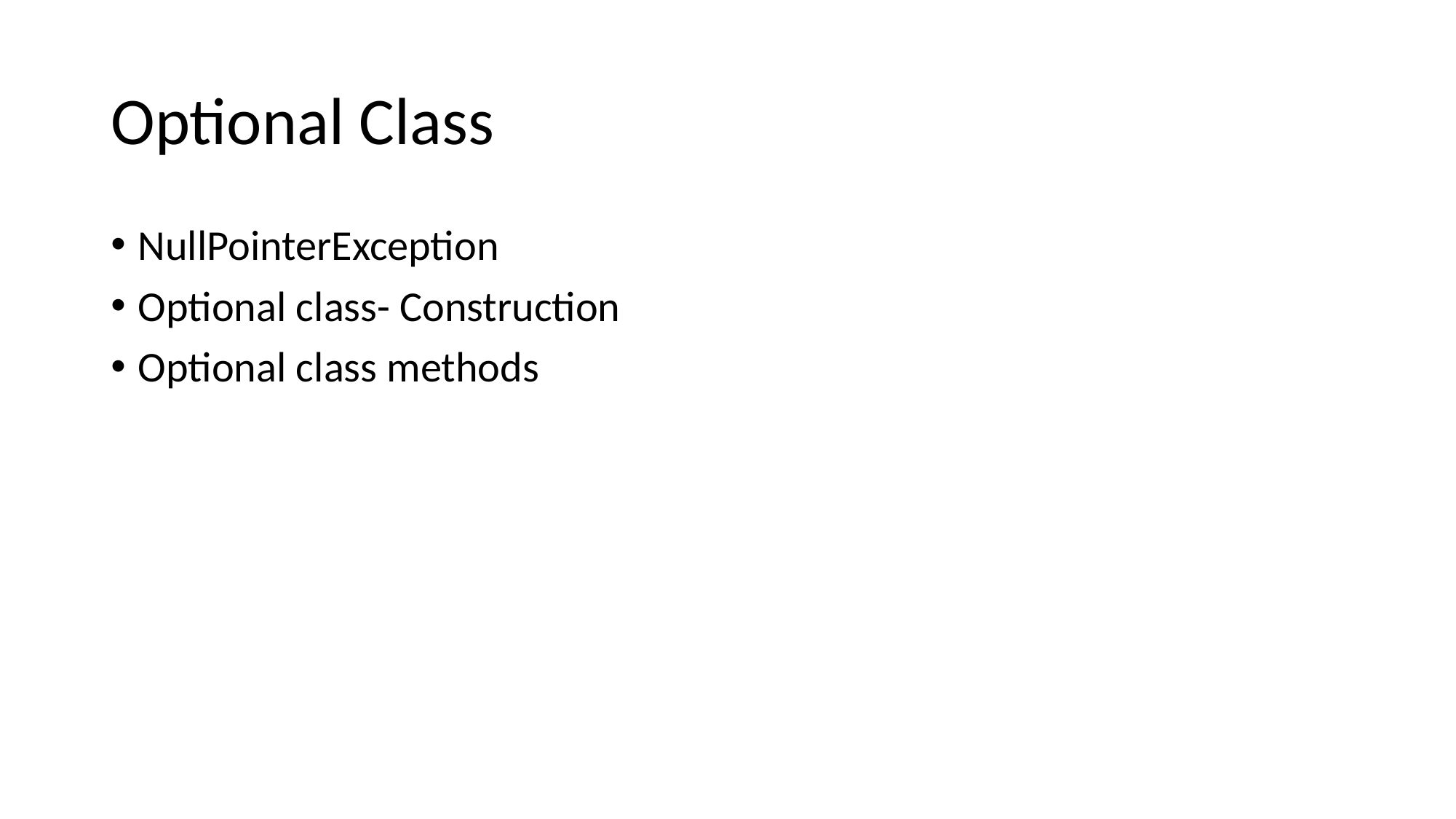

# Optional Class
NullPointerException
Optional class- Construction
Optional class methods